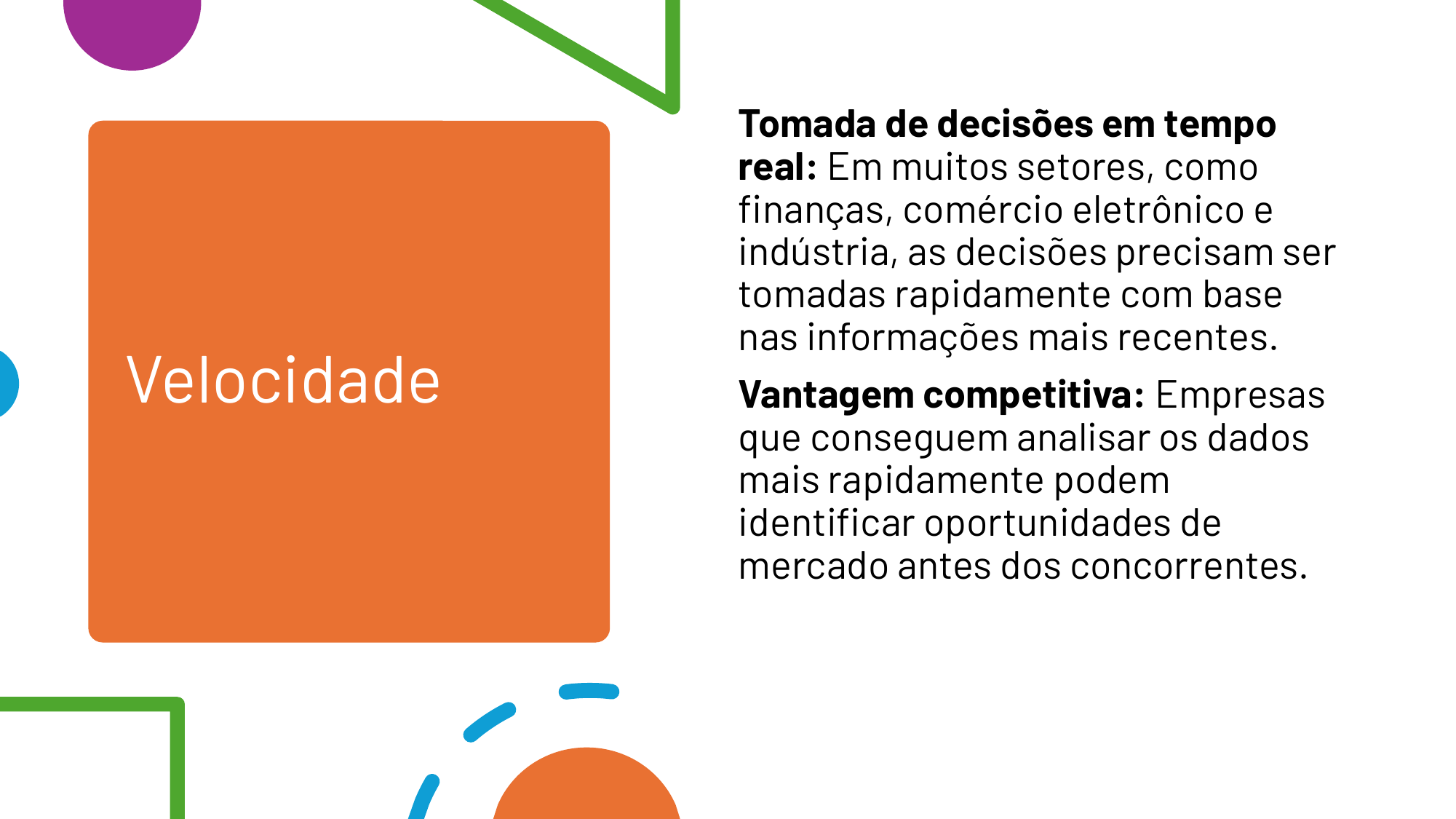

Tomada de decisões em tempo real: Em muitos setores, como finanças, comércio eletrônico e indústria, as decisões precisam ser tomadas rapidamente com base nas informações mais recentes.
Vantagem competitiva: Empresas que conseguem analisar os dados mais rapidamente podem identificar oportunidades de mercado antes dos concorrentes.

# Velocidade